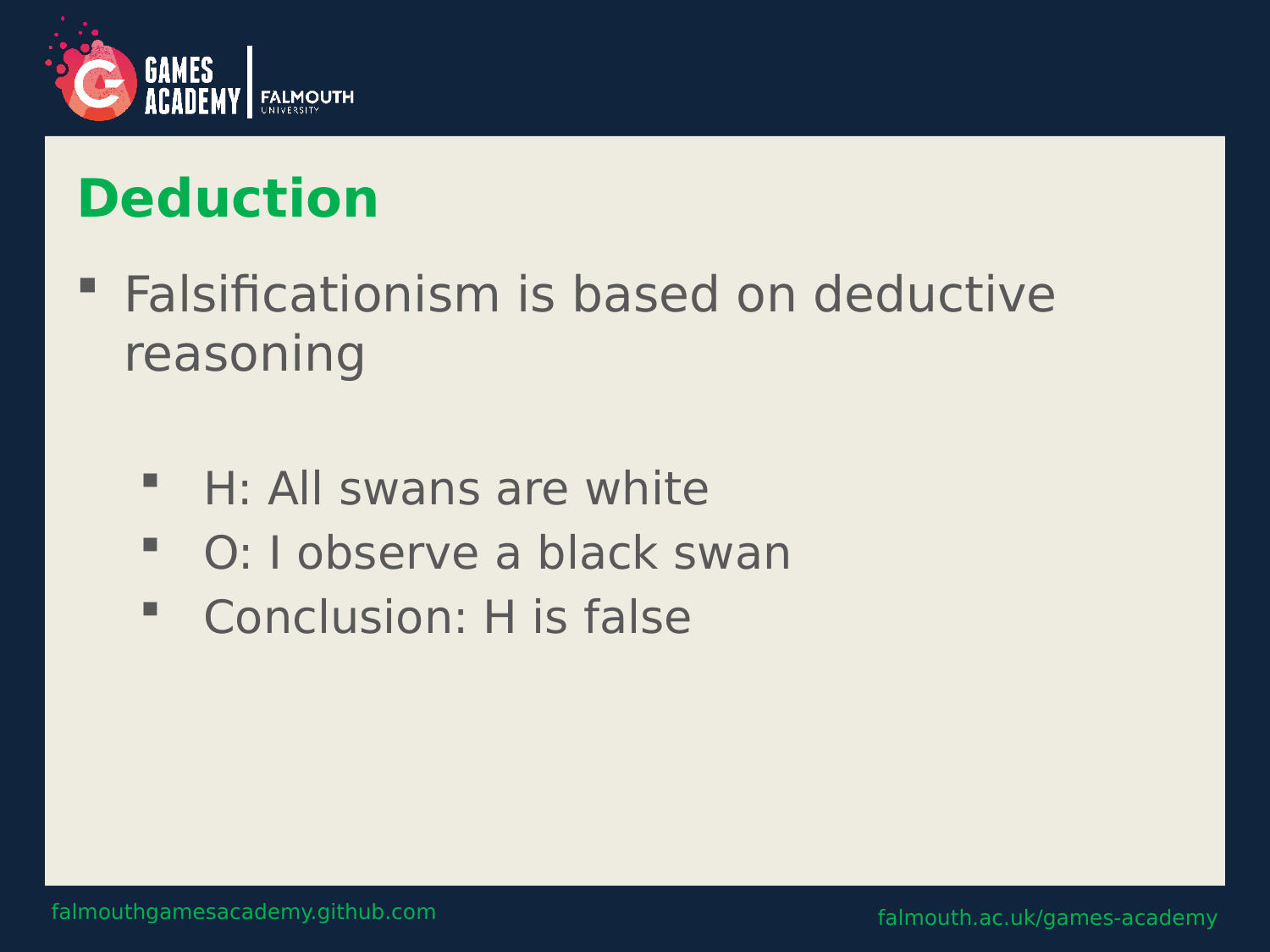

# Deduction
Falsificationism is based on deductive reasoning

H: All swans are white
O: I observe a black swan
Conclusion: H is false